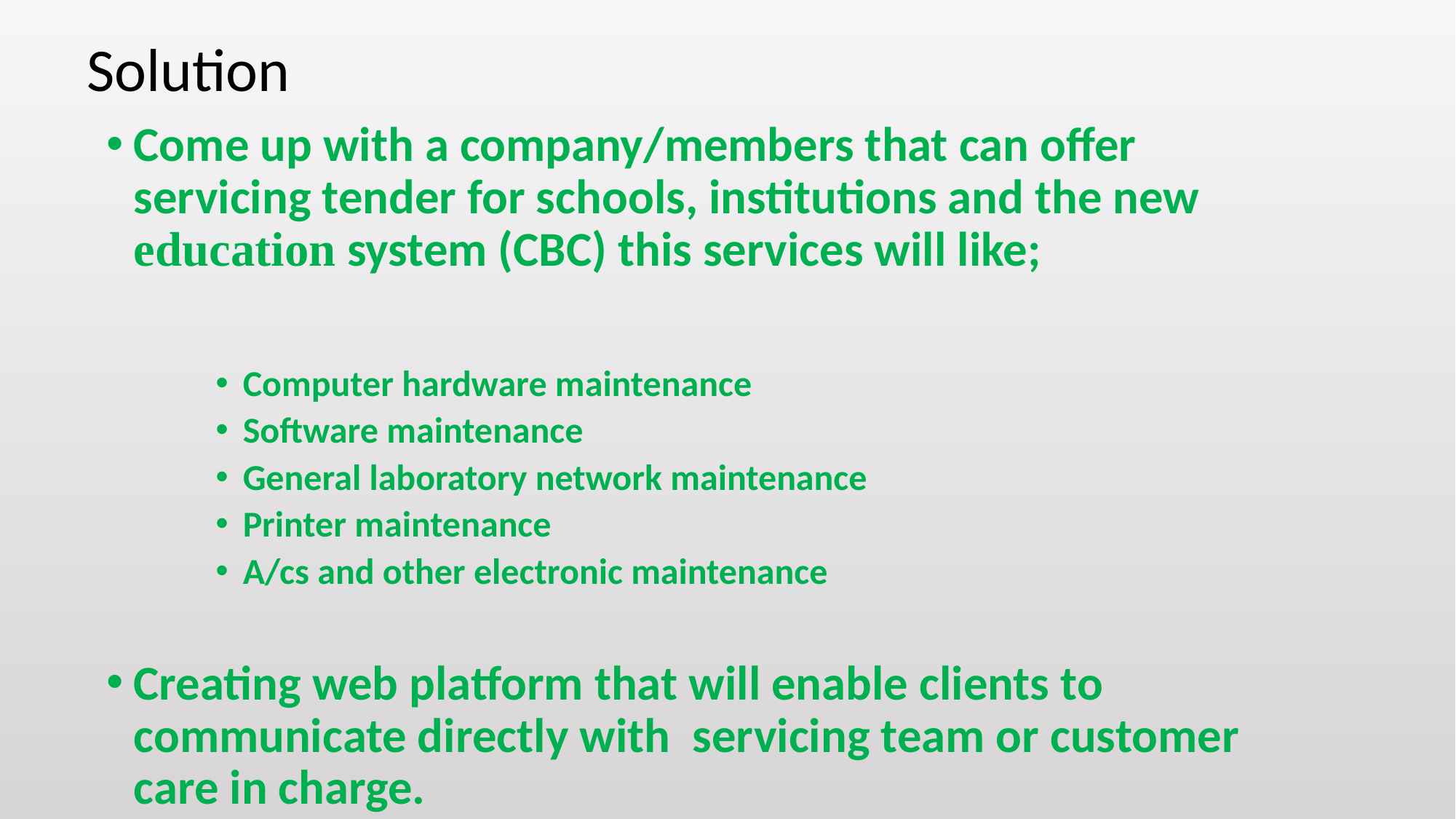

# Solution
Come up with a company/members that can offer servicing tender for schools, institutions and the new education system (CBC) this services will like;

Computer hardware maintenance
Software maintenance
General laboratory network maintenance
Printer maintenance
A/cs and other electronic maintenance

Creating web platform that will enable clients to communicate directly with  servicing team or customer care in charge.